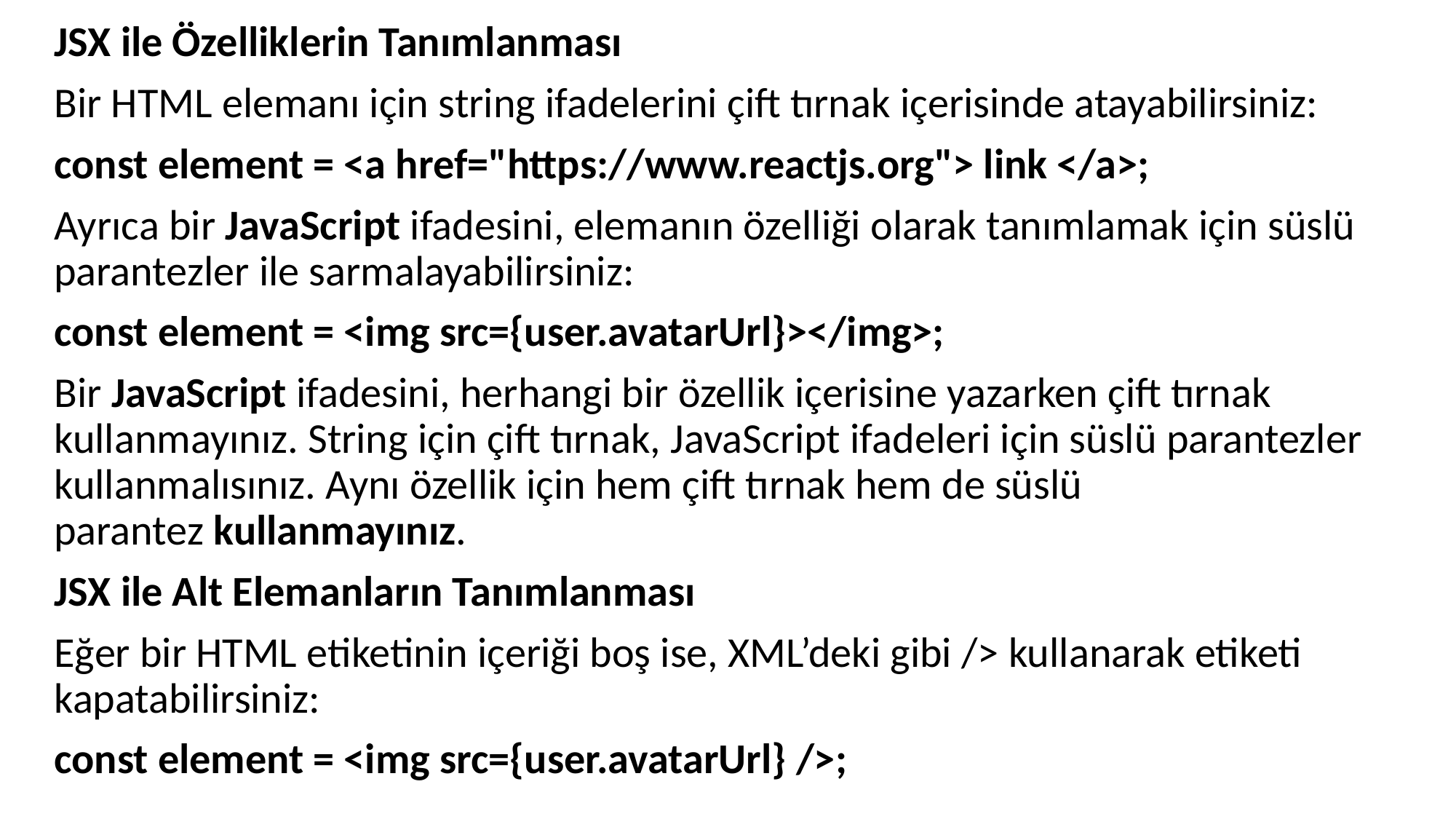

JSX ile Özelliklerin Tanımlanması
Bir HTML elemanı için string ifadelerini çift tırnak içerisinde atayabilirsiniz:
const element = <a href="https://www.reactjs.org"> link </a>;
Ayrıca bir JavaScript ifadesini, elemanın özelliği olarak tanımlamak için süslü parantezler ile sarmalayabilirsiniz:
const element = <img src={user.avatarUrl}></img>;
Bir JavaScript ifadesini, herhangi bir özellik içerisine yazarken çift tırnak kullanmayınız. String için çift tırnak, JavaScript ifadeleri için süslü parantezler kullanmalısınız. Aynı özellik için hem çift tırnak hem de süslü parantez kullanmayınız.
JSX ile Alt Elemanların Tanımlanması
Eğer bir HTML etiketinin içeriği boş ise, XML’deki gibi /> kullanarak etiketi kapatabilirsiniz:
const element = <img src={user.avatarUrl} />;